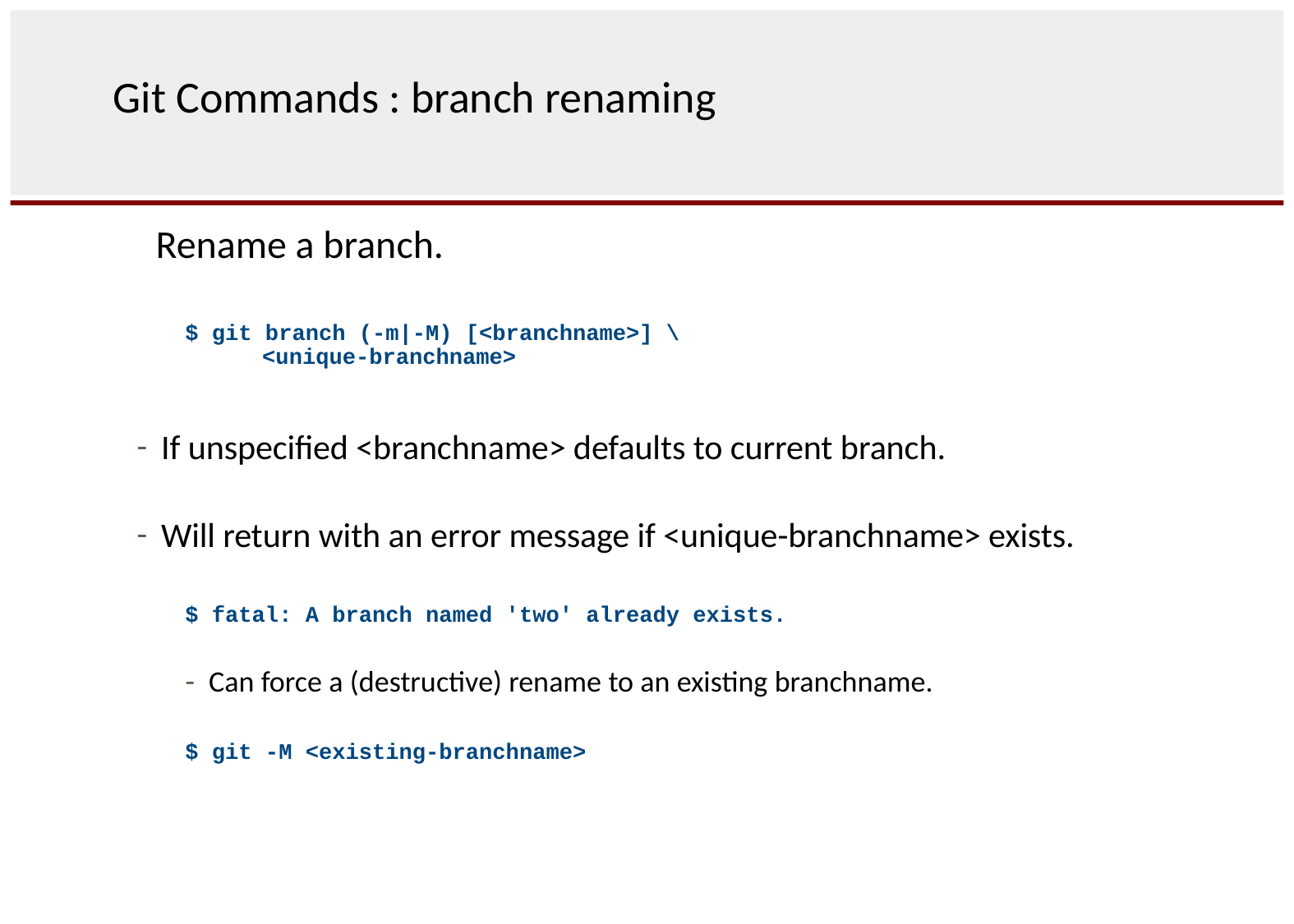

# Git Commands : branch renaming
Rename a branch.

$ git branch (-m|-M) [<branchname>] \
    <unique-branchname>

If unspecified <branchname> defaults to current branch.

Will return with an error message if <unique-branchname> exists.

$ fatal: A branch named 'two' already exists.

Can force a (destructive) rename to an existing branchname.

$ git -M <existing-branchname>